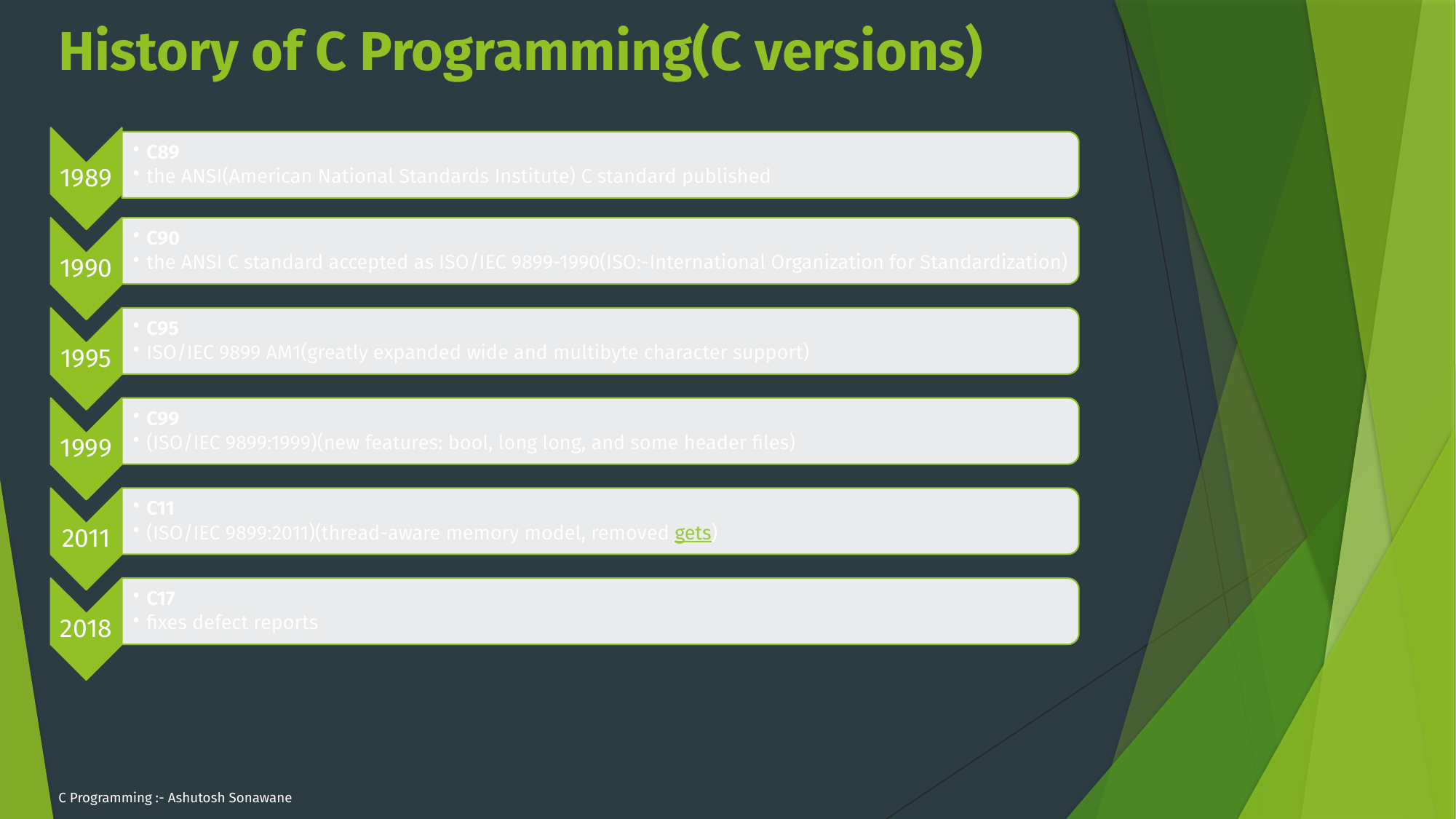

# History of C Programming(C versions)
1989
C89
the ANSI(American National Standards Institute) C standard published
1990
C90
the ANSI C standard accepted as ISO/IEC 9899-1990(ISO:-International Organization for Standardization)
1995
C95
ISO/IEC 9899 AM1(greatly expanded wide and multibyte character support)
1999
C99
(ISO/IEC 9899:1999)(new features: bool, long long, and some header files)
2011
C11
(ISO/IEC 9899:2011)(thread-aware memory model, removed gets)
2018
C17
fixes defect reports
C Programming :- Ashutosh Sonawane